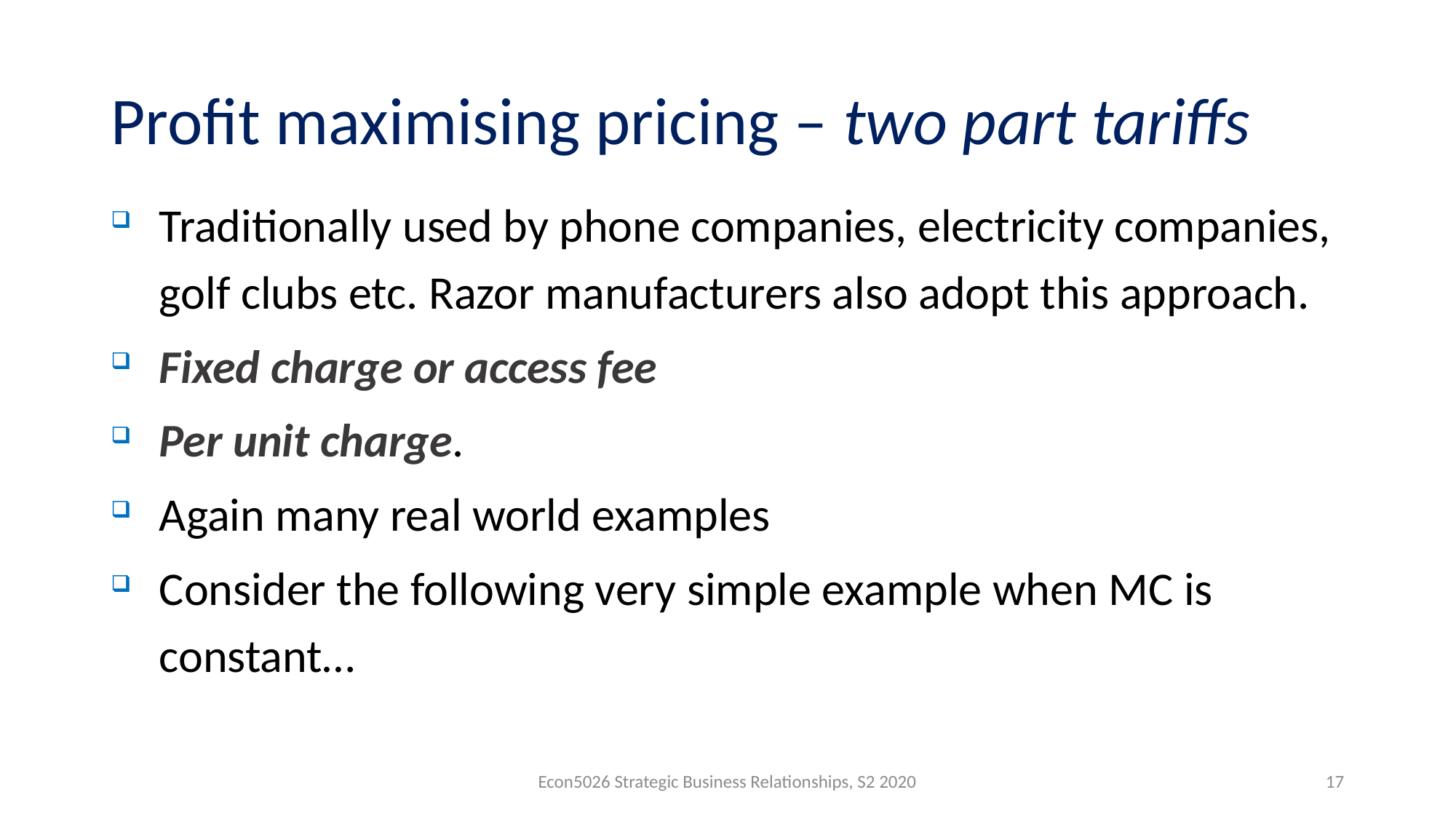

# Profit maximising pricing – two part tariffs
Traditionally used by phone companies, electricity companies, golf clubs etc. Razor manufacturers also adopt this approach.
Fixed charge or access fee
Per unit charge.
Again many real world examples
Consider the following very simple example when MC is constant…

Econ5026 Strategic Business Relationships, S2 2020
17